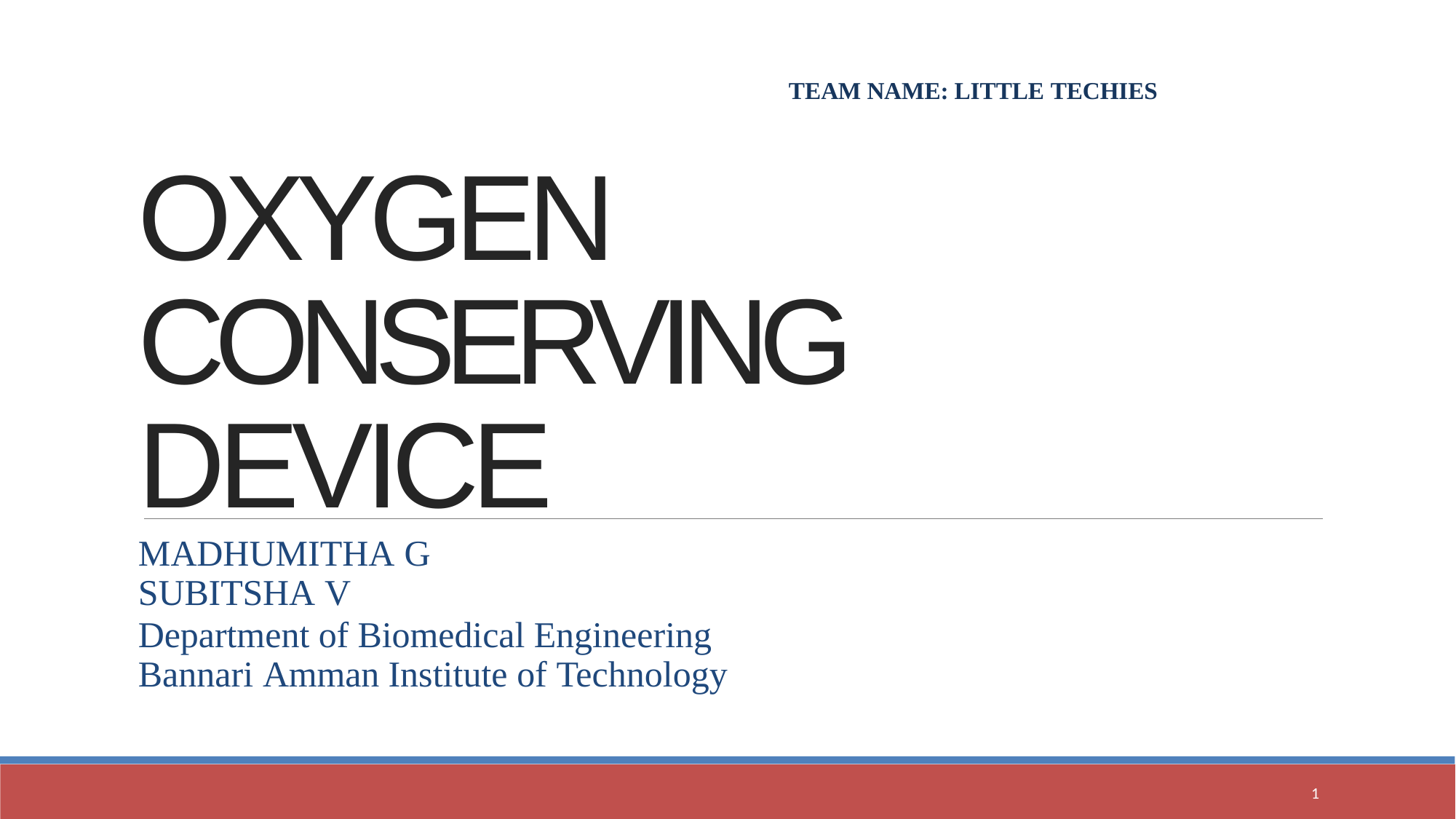

TEAM NAME: LITTLE TECHIES
# OXYGEN  CONSERVING DEVICE

MADHUMITHA G
SUBITSHA V
Department of Biomedical Engineering  Bannari Amman Institute of Technology

1